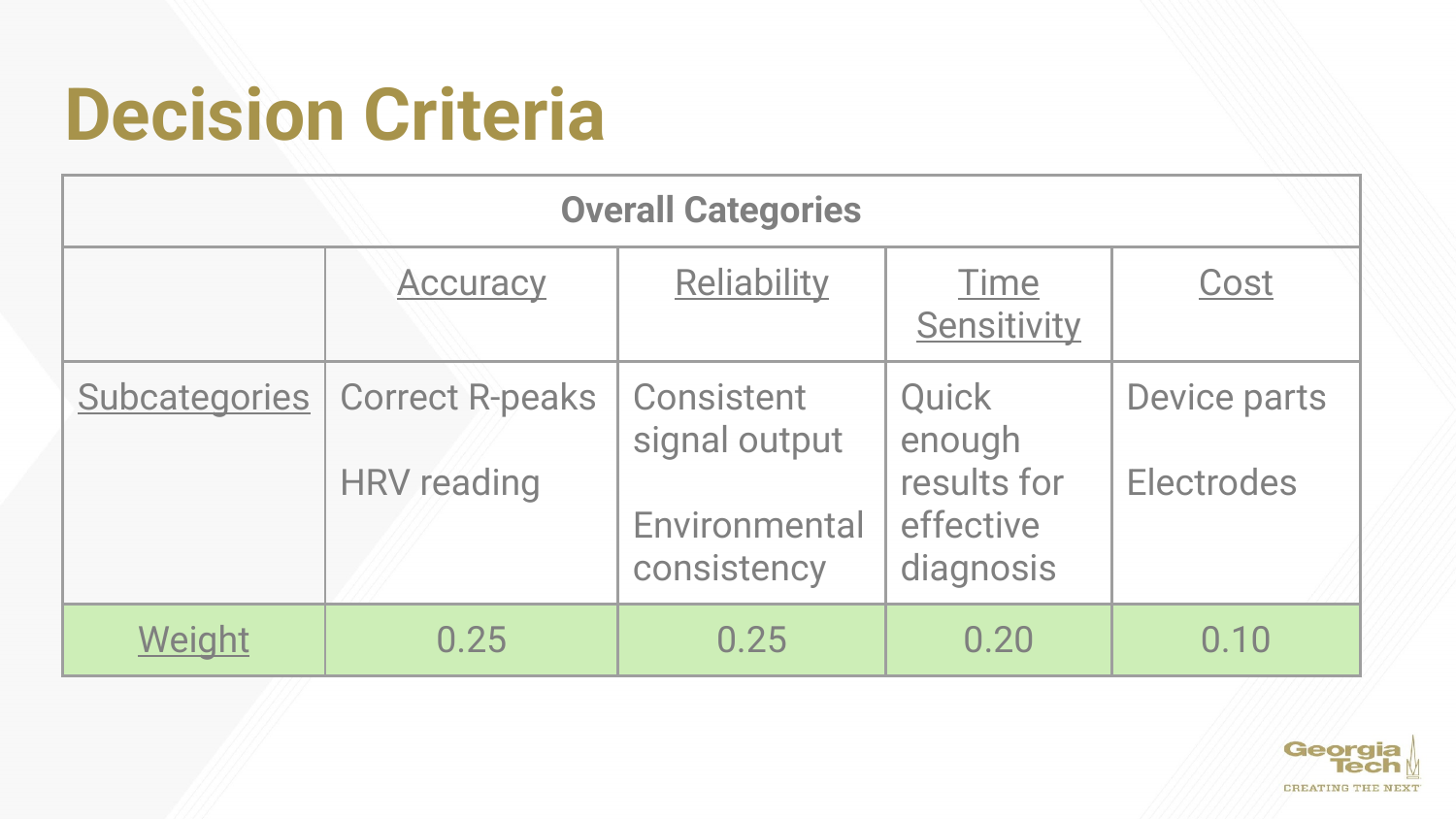

# Decision Criteria
| Overall Categories |  |  |  |  |
| --- | --- | --- | --- | --- |
|  | Accuracy | Reliability | Time Sensitivity | Cost |
| Subcategories | Correct R-peaks HRV reading | Consistent signal output Environmental consistency | Quick enough results for effective diagnosis | Device parts Electrodes |
| Weight | 0.25 | 0.25 | 0.20 | 0.10 |